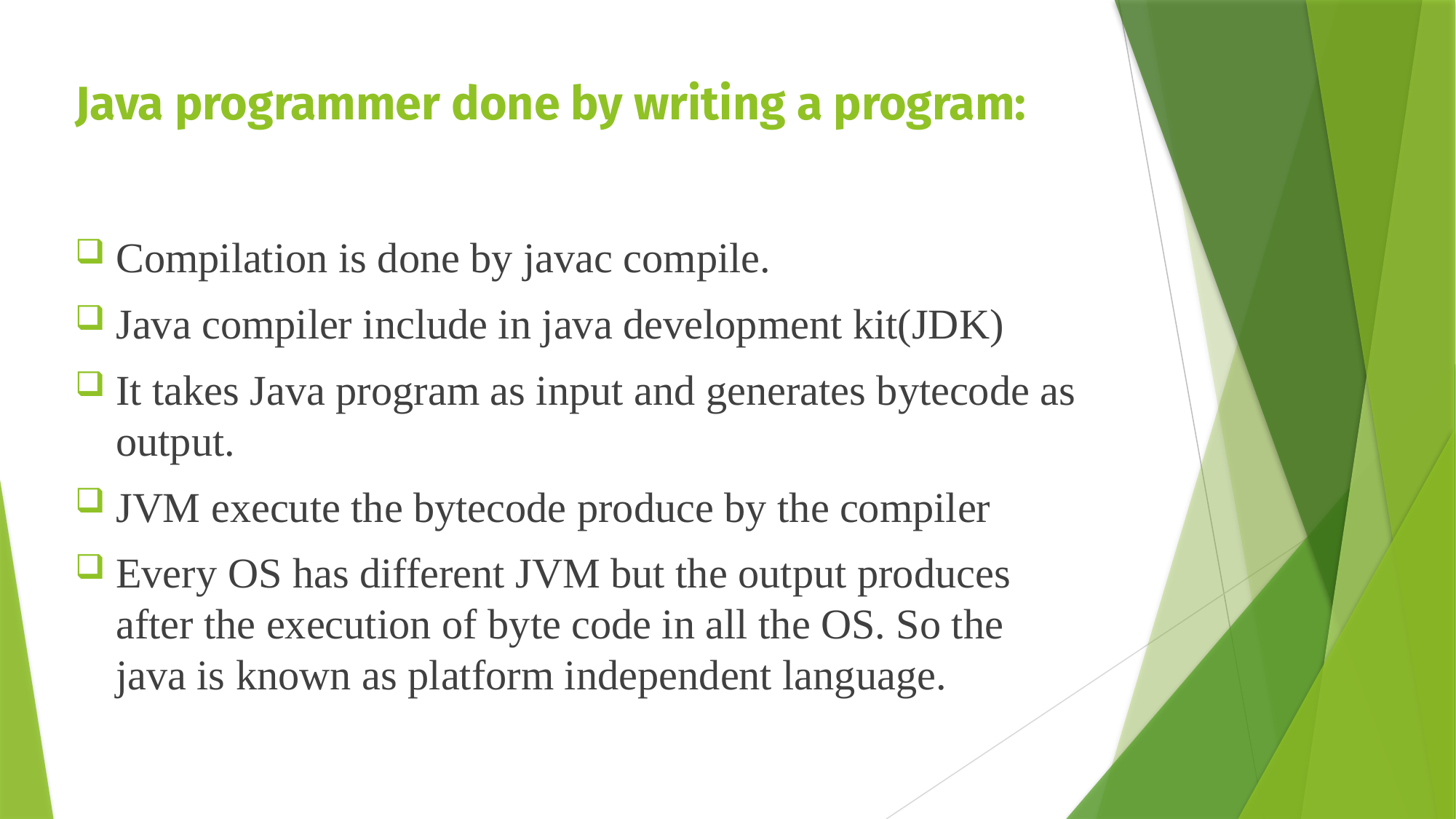

# Java programmer done by writing a program:
Compilation is done by javac compile.
Java compiler include in java development kit(JDK)
It takes Java program as input and generates bytecode as output.
JVM execute the bytecode produce by the compiler
Every OS has different JVM but the output produces after the execution of byte code in all the OS. So the java is known as platform independent language.